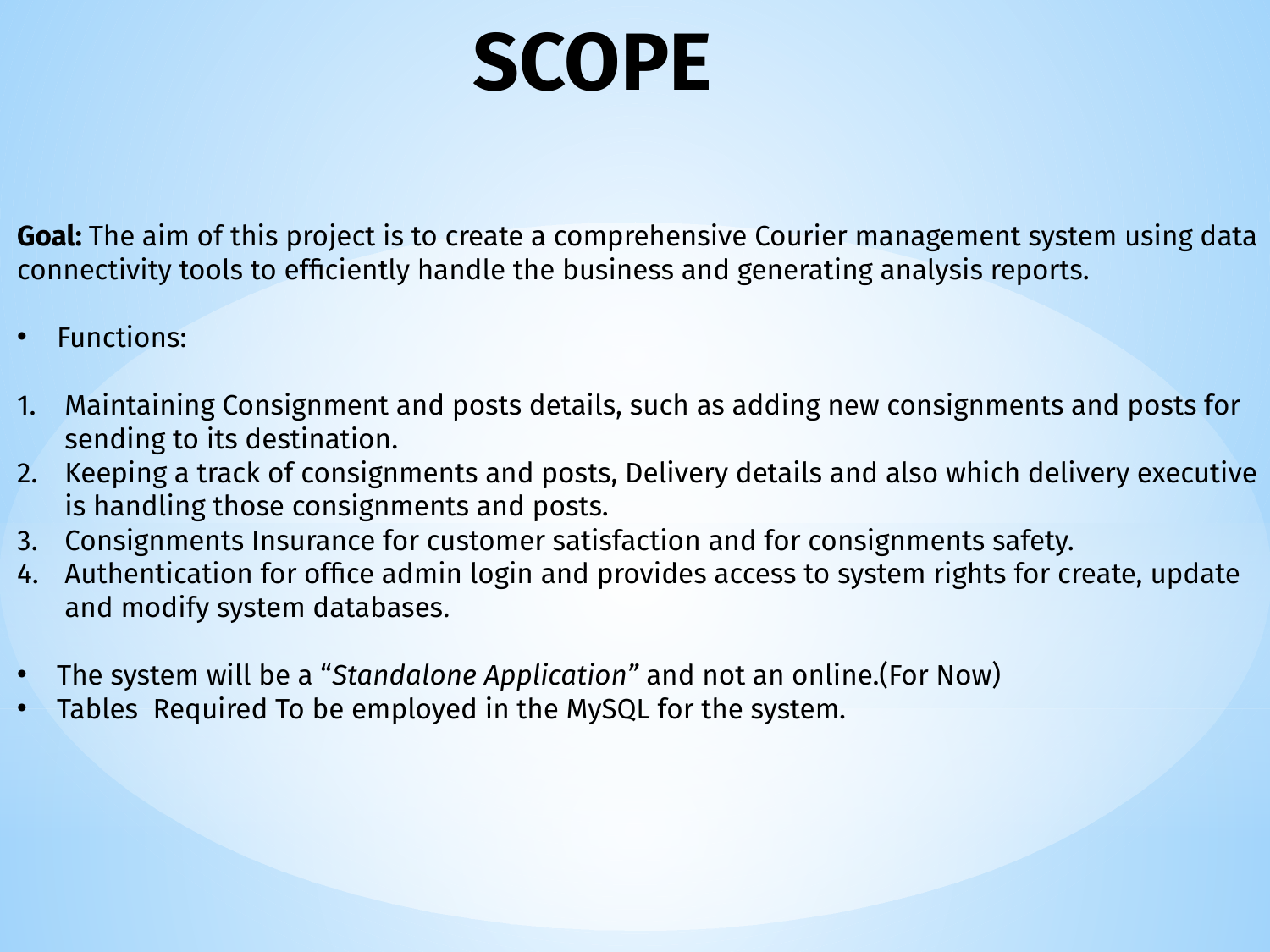

# SCOPE
Goal: The aim of this project is to create a comprehensive Courier management system using data connectivity tools to efficiently handle the business and generating analysis reports.

Functions:

Maintaining Consignment and posts details, such as adding new consignments and posts for sending to its destination.
Keeping a track of consignments and posts, Delivery details and also which delivery executive is handling those consignments and posts.
Consignments Insurance for customer satisfaction and for consignments safety.
Authentication for office admin login and provides access to system rights for create, update and modify system databases.

The system will be a “Standalone Application” and not an online.(For Now)
Tables  Required To be employed in the MySQL for the system.